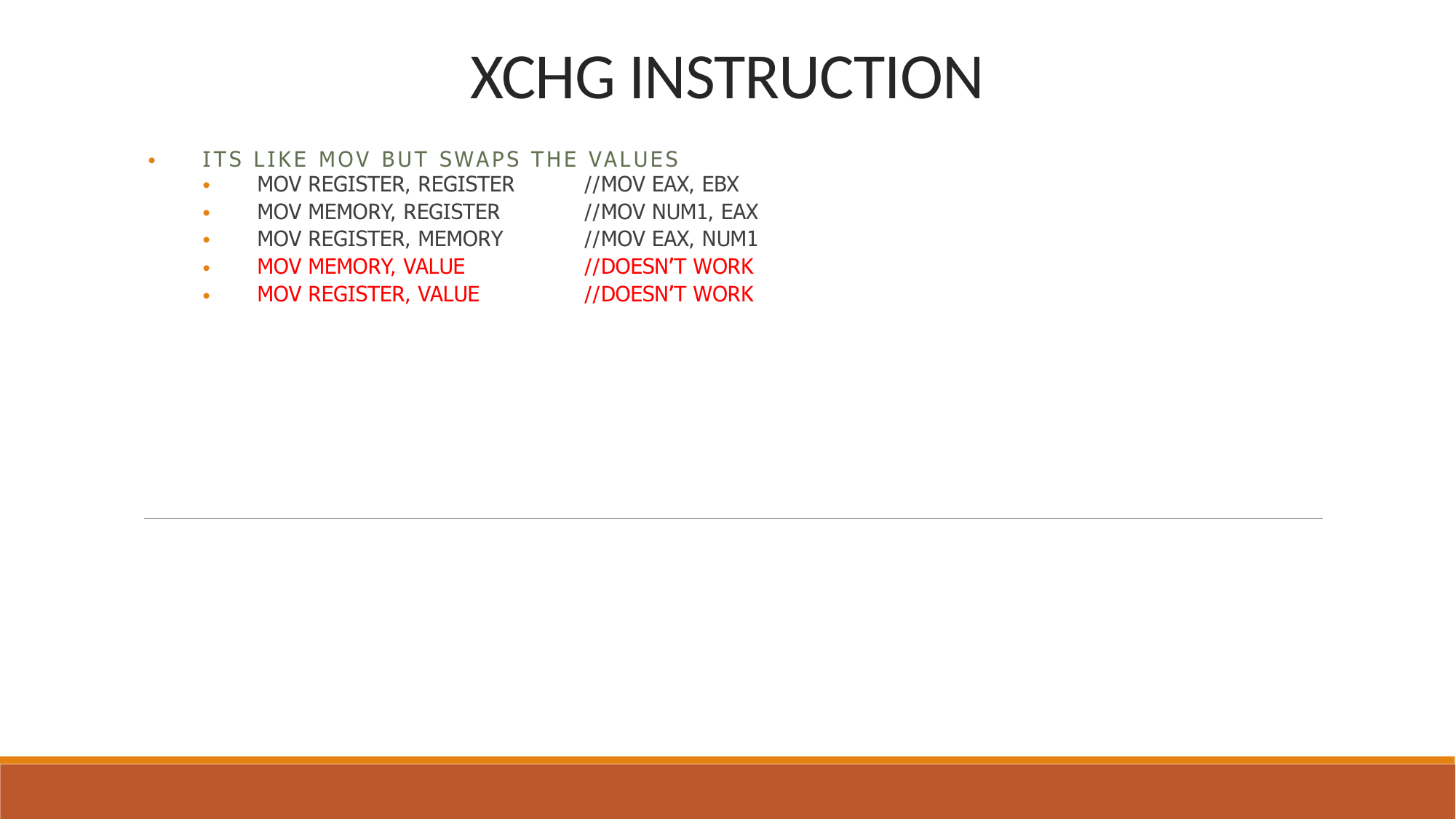

# XCHG INSTRUCTION
ITS LIKE MOV BUT SWAPS THE VALUES
MOV REGISTER, REGISTER	//MOV EAX, EBX
MOV MEMORY, REGISTER	//MOV NUM1, EAX
MOV REGISTER, MEMORY	//MOV EAX, NUM1
MOV MEMORY, VALUE		//DOESN’T WORK
MOV REGISTER, VALUE	//DOESN’T WORK